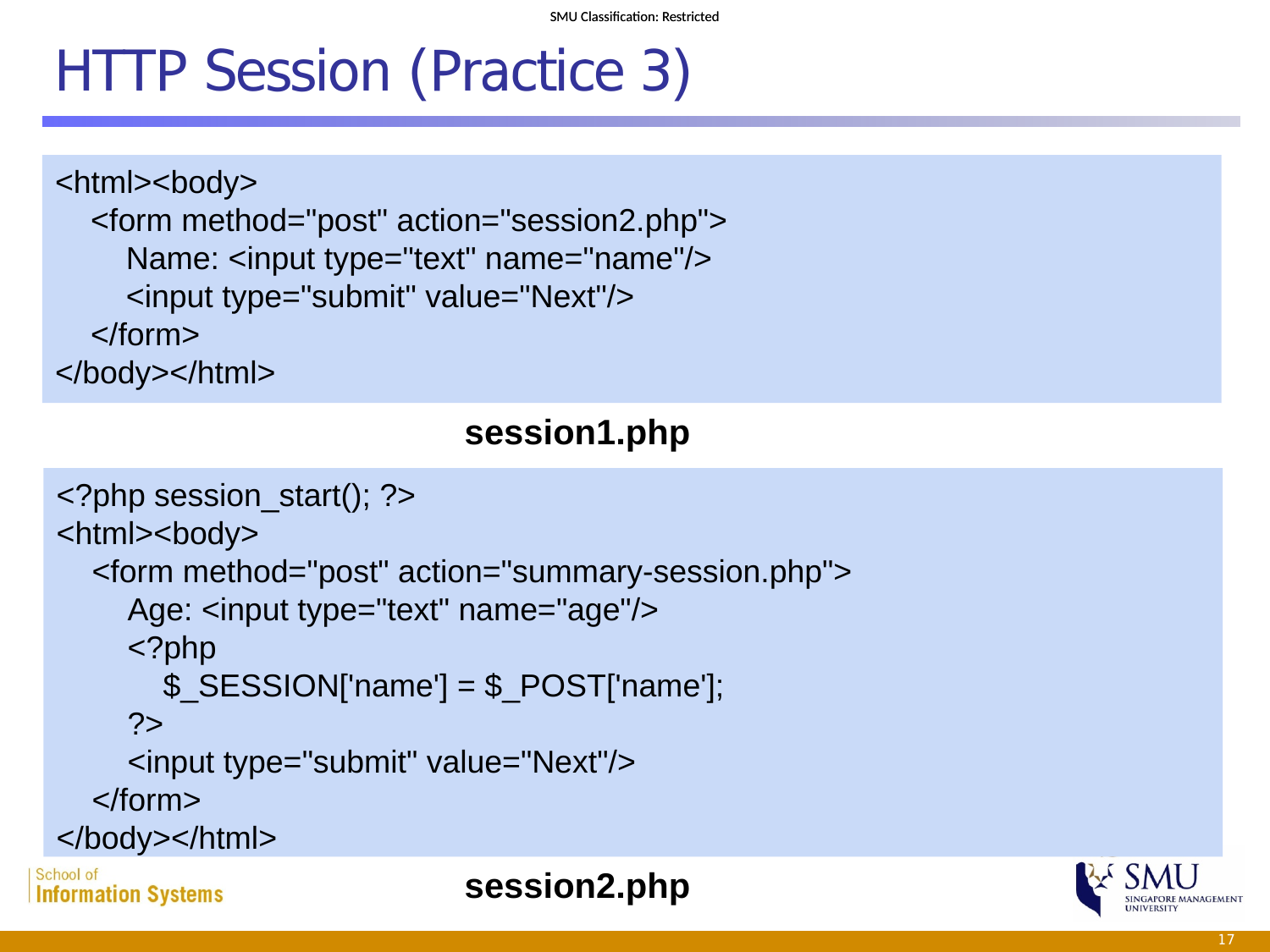

# HTTP Session (Practice 3)
<html><body>
    <form method="post" action="session2.php">
        Name: <input type="text" name="name"/>
        <input type="submit" value="Next"/>
    </form>
</body></html>
session1.php
<?php session_start(); ?>
<html><body>
    <form method="post" action="summary-session.php">
        Age: <input type="text" name="age"/>
        <?php
            $_SESSION['name'] = $_POST['name'];
        ?>
        <input type="submit" value="Next"/>
    </form>
</body></html>
session2.php
                                      17